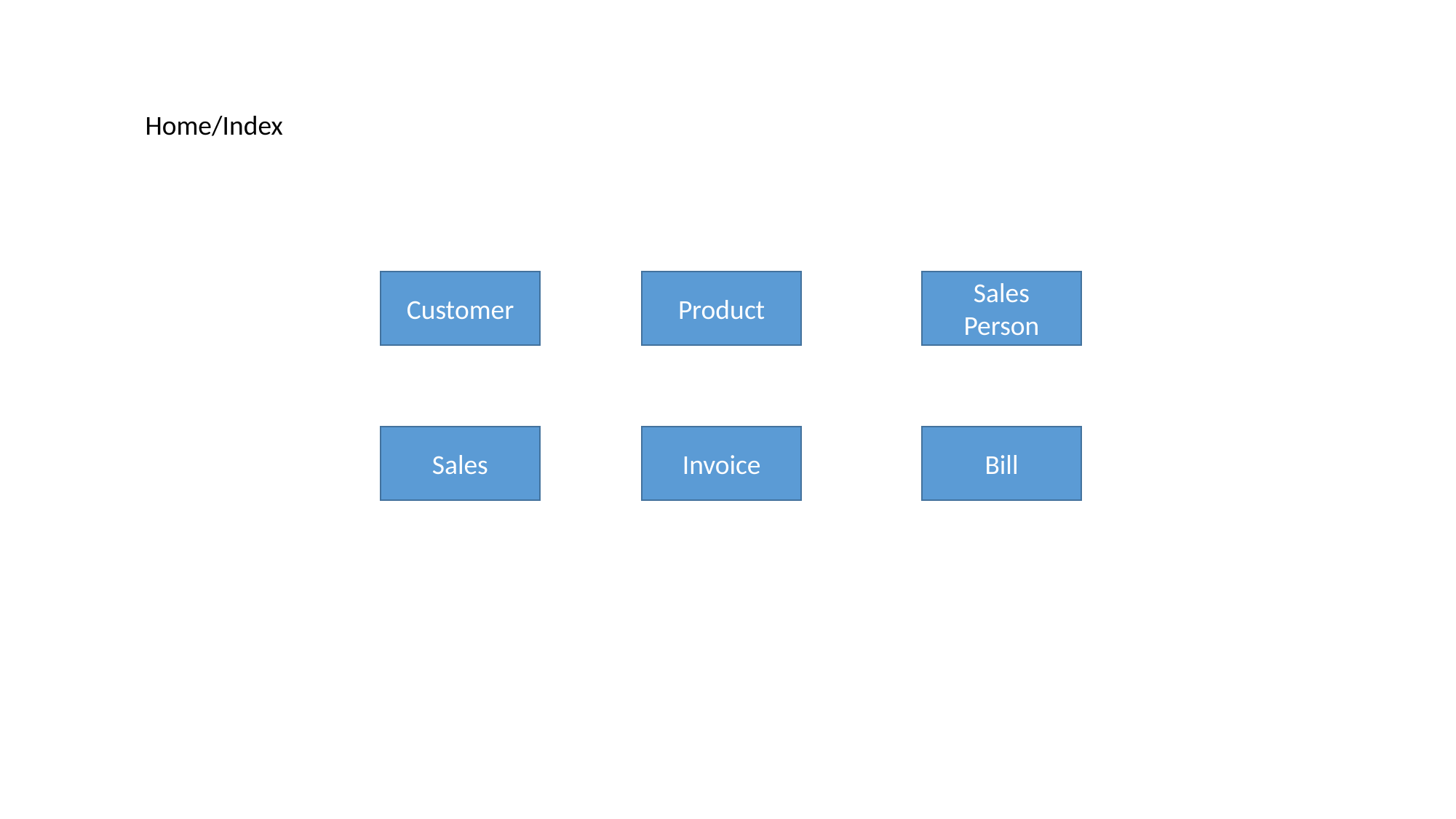

Home/Index
Product
Sales Person
Customer
Invoice
Bill
Sales